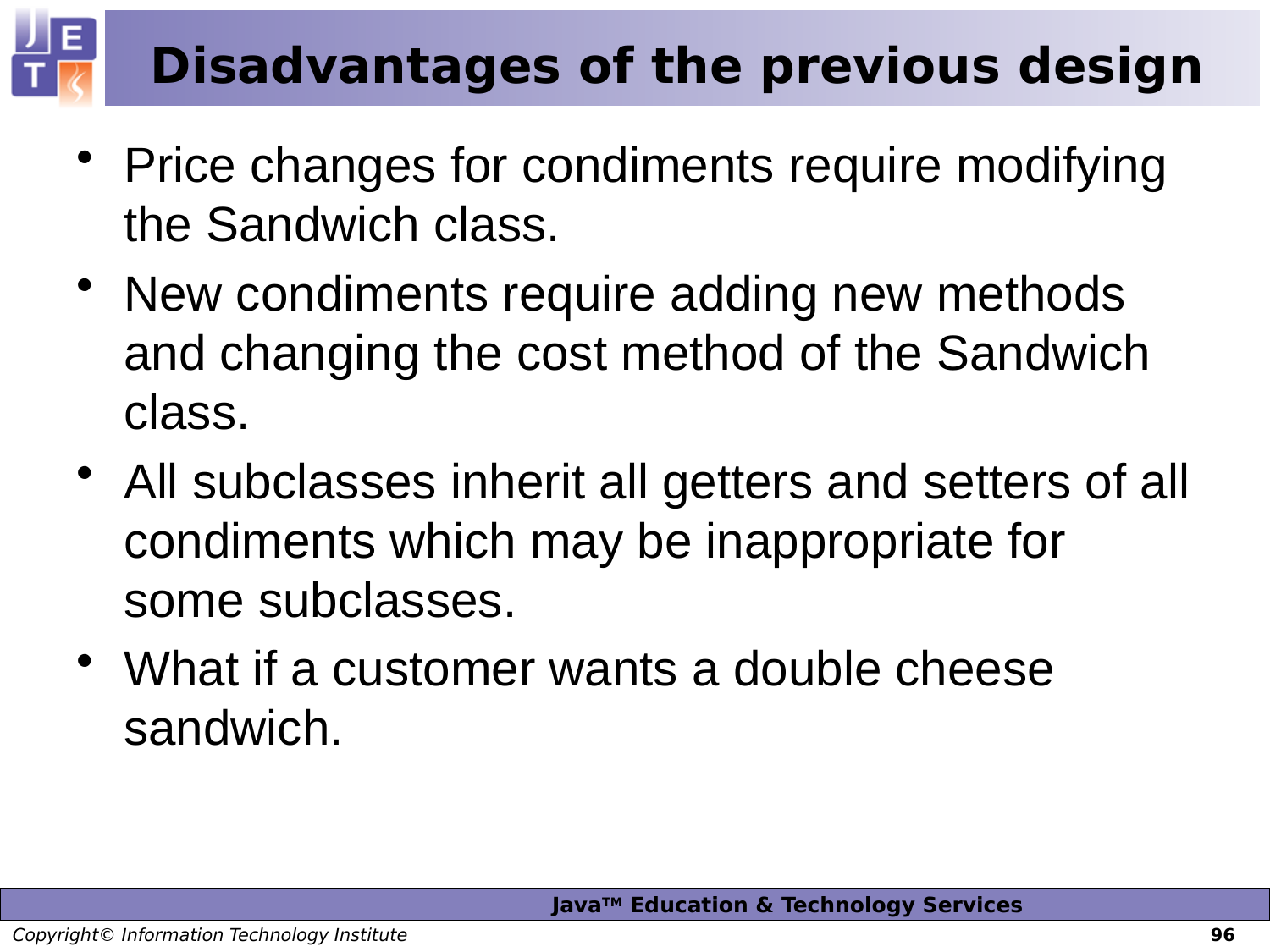

# Disadvantages of the previous design
Price changes for condiments require modifying the Sandwich class.
New condiments require adding new methods and changing the cost method of the Sandwich class.
All subclasses inherit all getters and setters of all condiments which may be inappropriate for some subclasses.
What if a customer wants a double cheese sandwich.